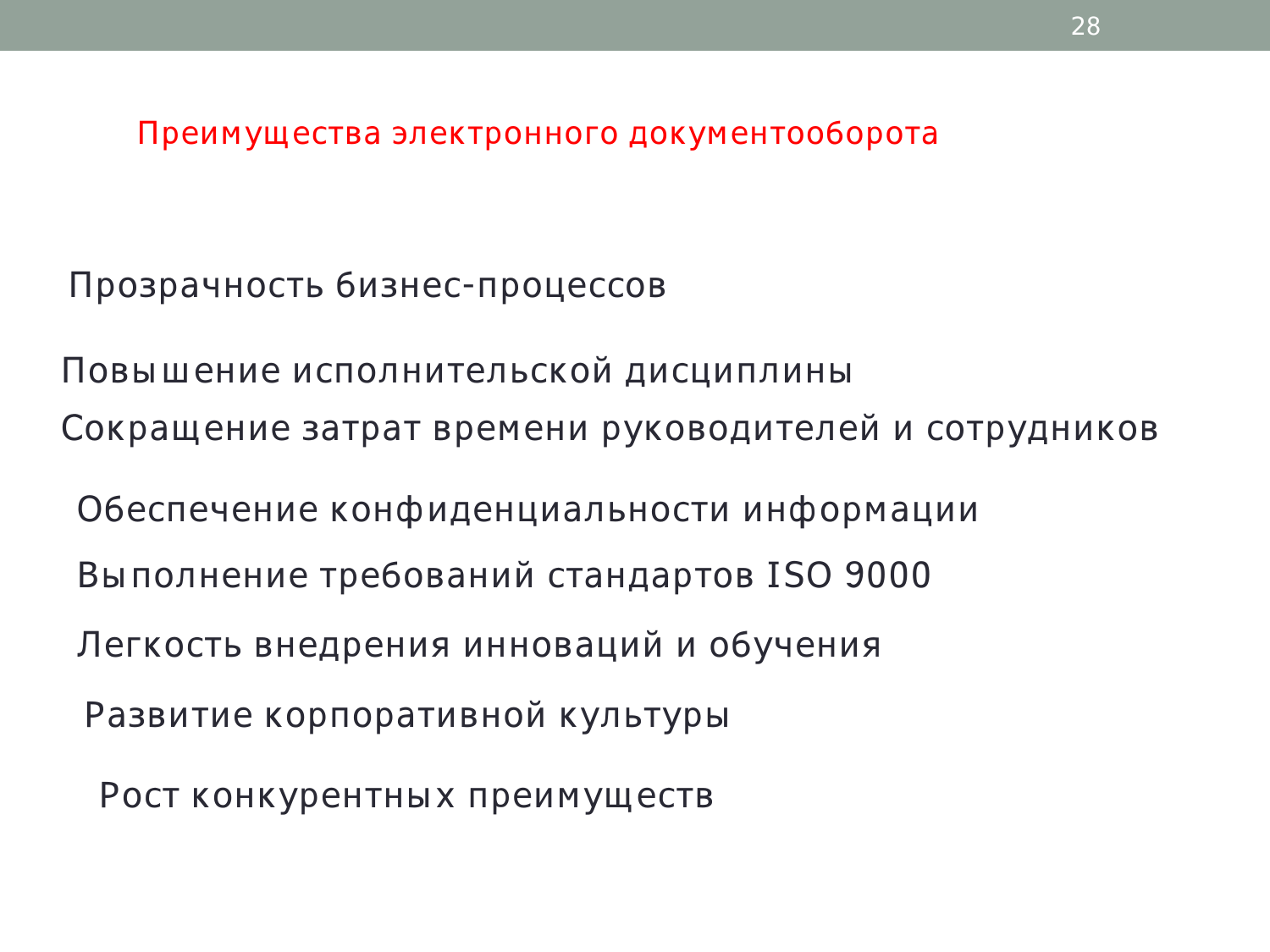

28
Преимущества электронного документооборота
Прозрачность бизнес-процессов
Повышение исполнительской дисциплины
Сокращение затрат времени руководителей и сотрудников
Обеспечение конфиденциальности информации
Выполнение требований стандартов ISO 9000
Легкость внедрения инноваций и обучения
Развитие корпоративной культуры
Рост конкурентных преимуществ